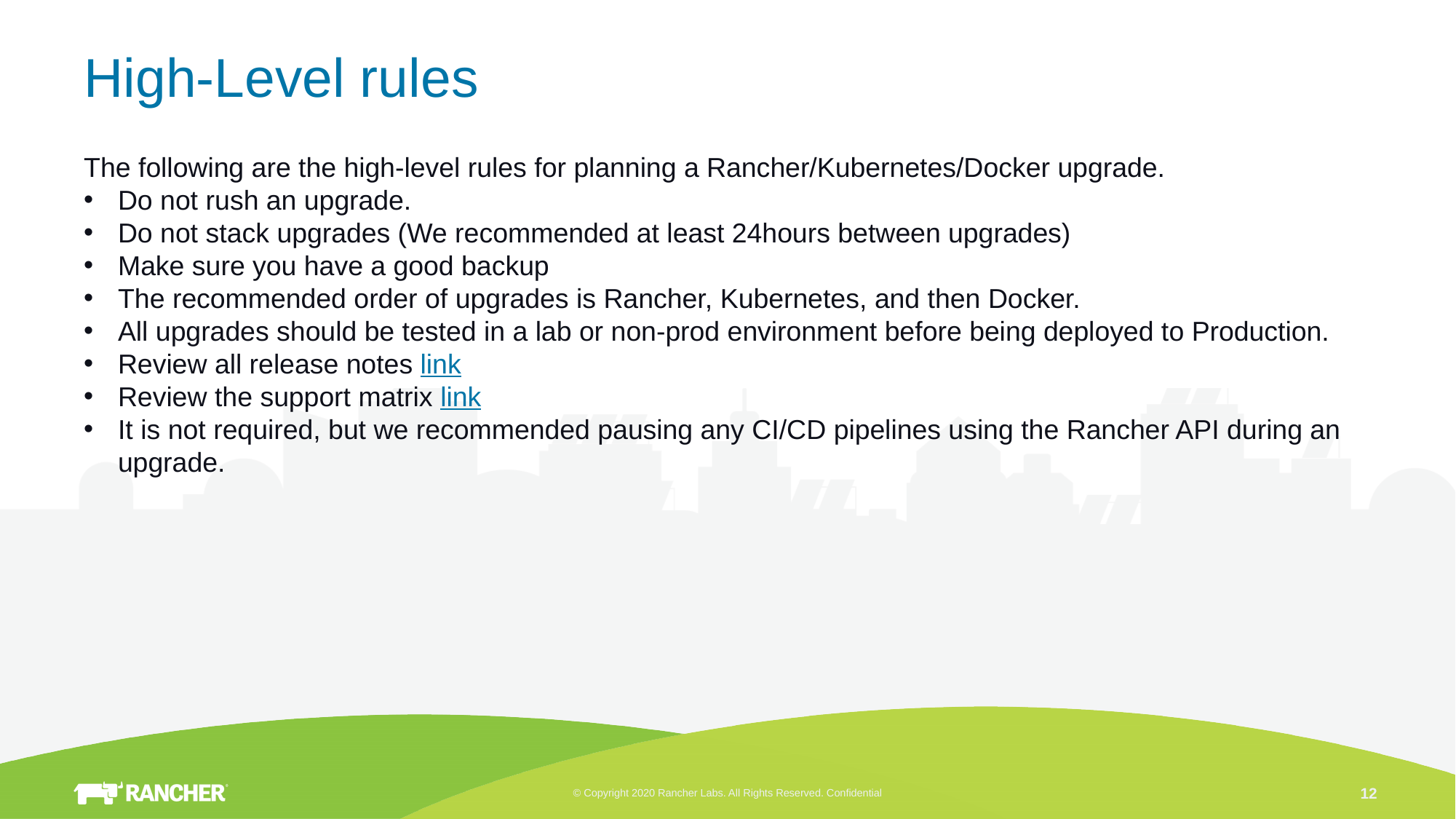

# High-Level rules
The following are the high-level rules for planning a Rancher/Kubernetes/Docker upgrade.
Do not rush an upgrade.
Do not stack upgrades (We recommended at least 24hours between upgrades)
Make sure you have a good backup
The recommended order of upgrades is Rancher, Kubernetes, and then Docker.
All upgrades should be tested in a lab or non-prod environment before being deployed to Production.
Review all release notes link
Review the support matrix link
It is not required, but we recommended pausing any CI/CD pipelines using the Rancher API during an upgrade.